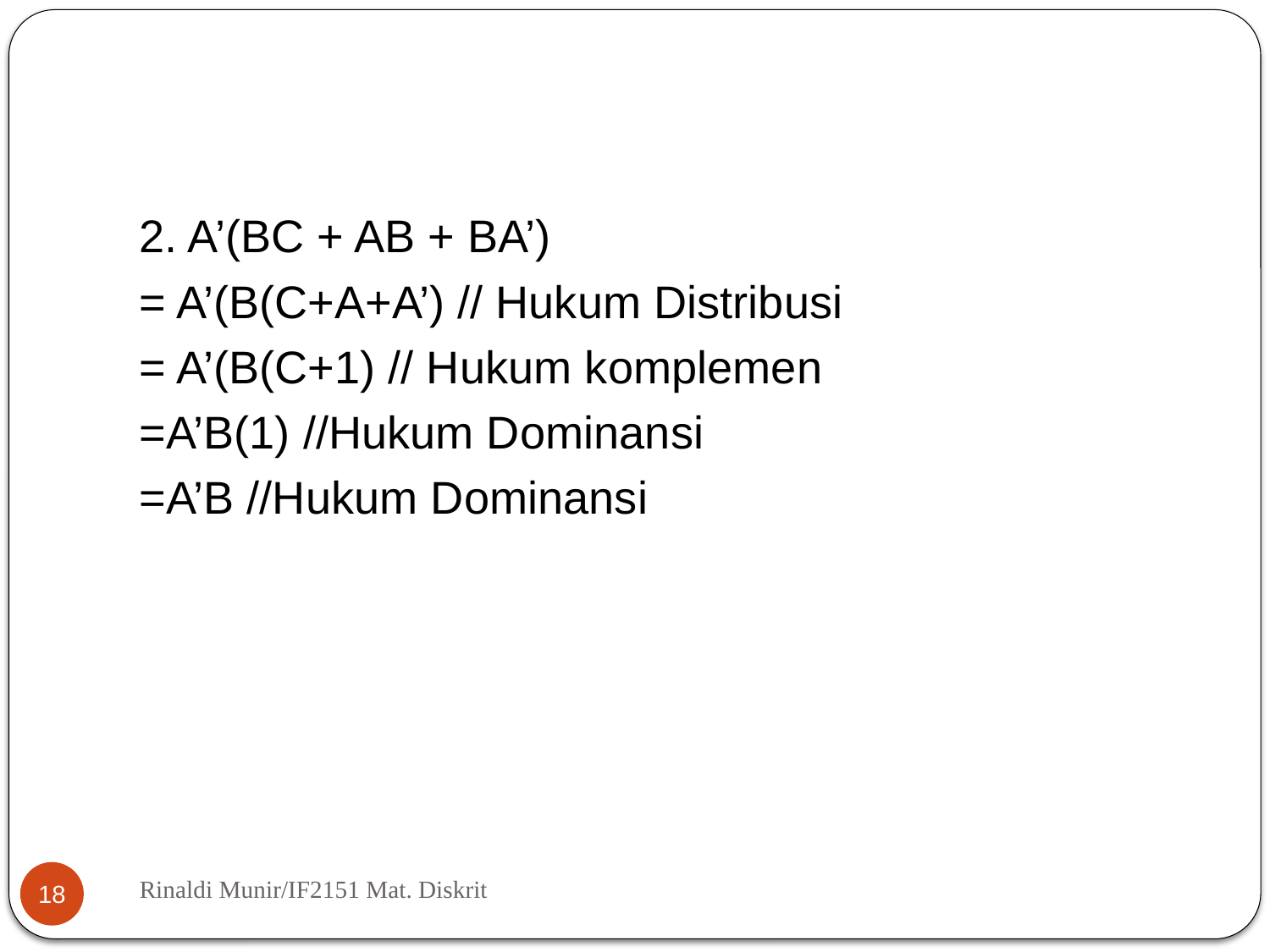

#
2. A’(BC + AB + BA’)
= A’(B(C+A+A’) // Hukum Distribusi
= A’(B(C+1) // Hukum komplemen
=A’B(1) //Hukum Dominansi
=A’B //Hukum Dominansi

Rinaldi Munir/IF2151 Mat. Diskrit
18